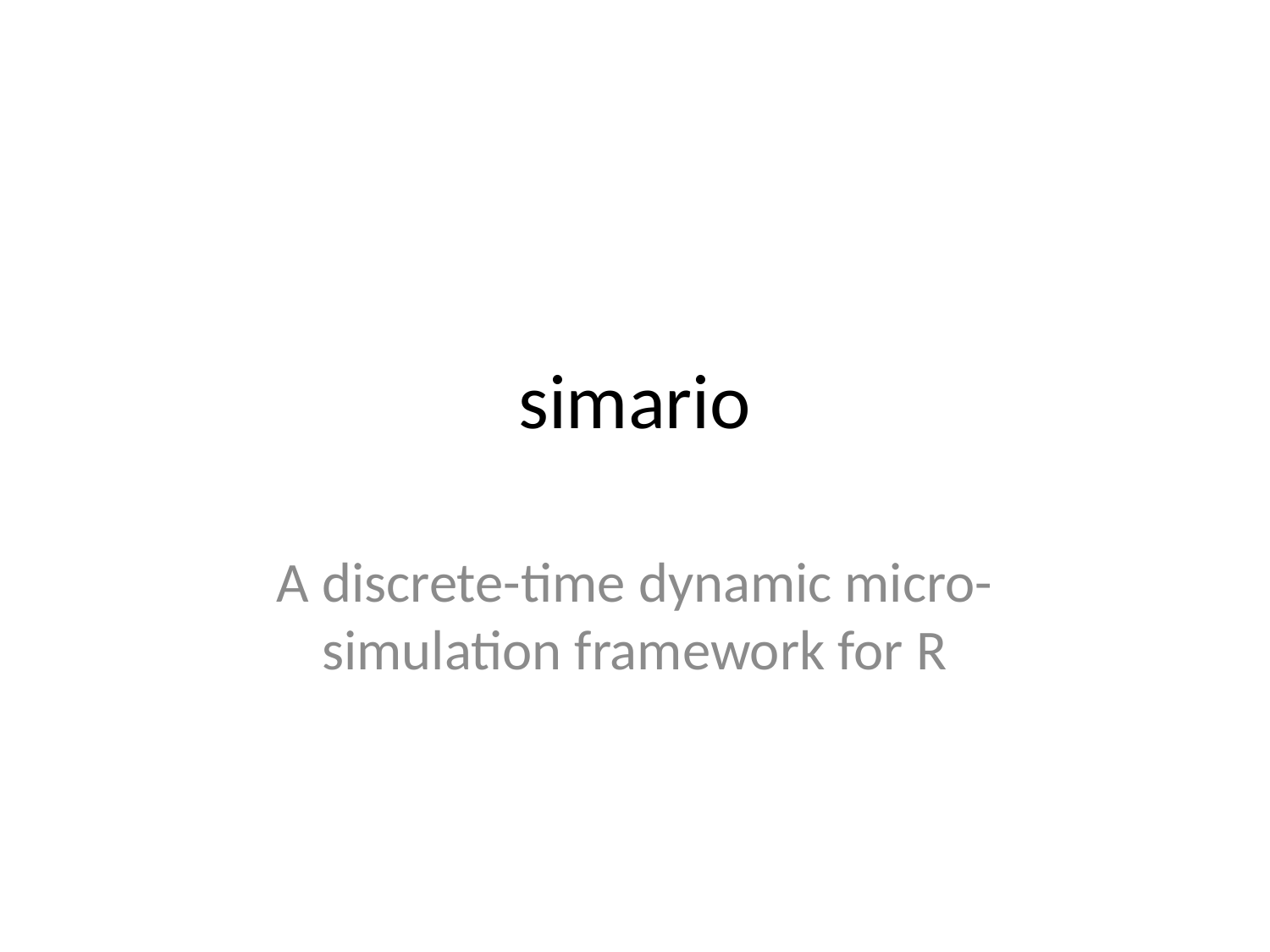

# simario
A discrete-time dynamic micro-simulation framework for R